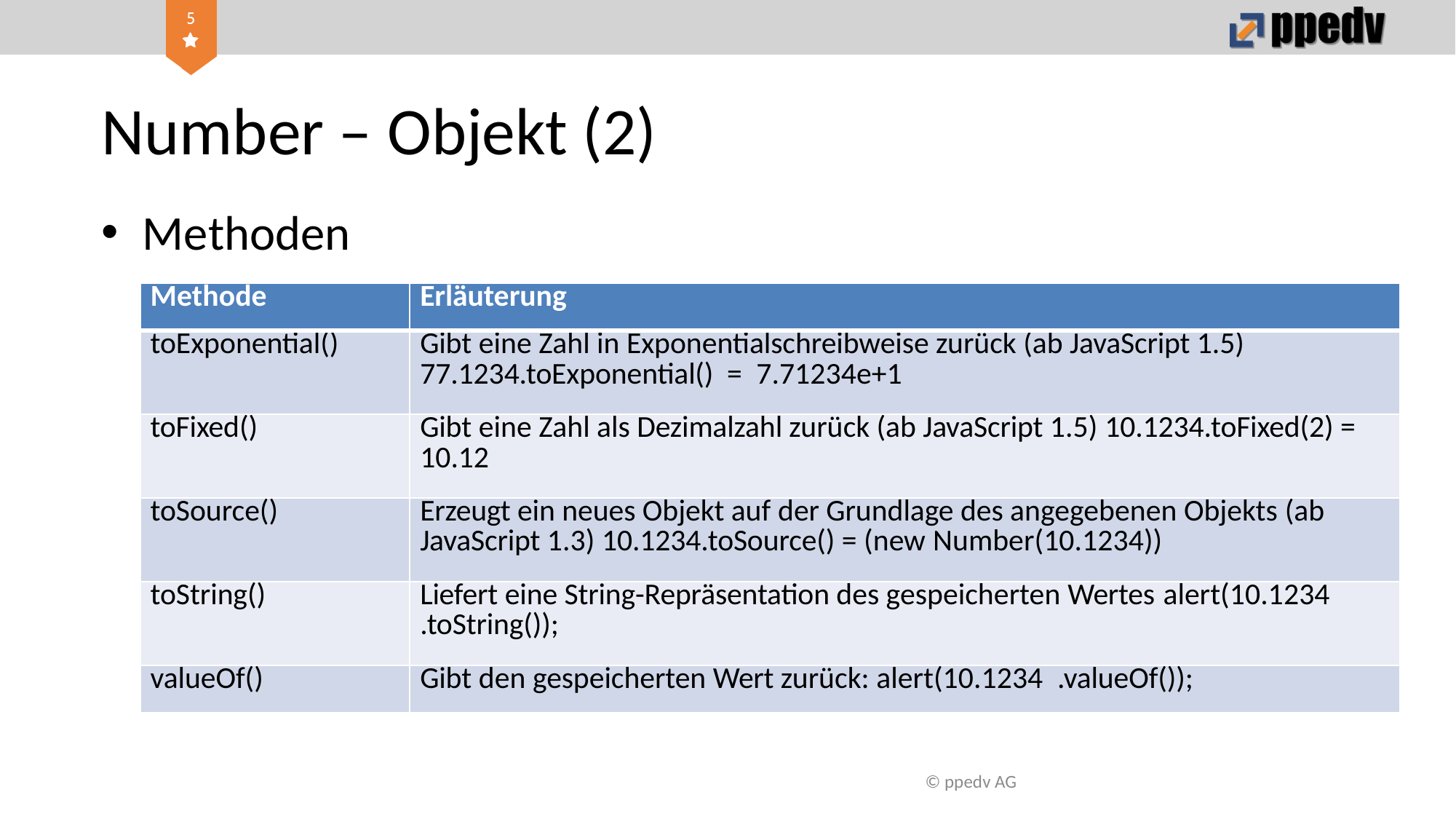

# Number – Objekt (2)
Methoden
| Methode | Erläuterung |
| --- | --- |
| toExponential() | Gibt eine Zahl in Exponentialschreibweise zurück (ab JavaScript 1.5) 77.1234.toExponential() = 7.71234e+1 |
| toFixed() | Gibt eine Zahl als Dezimalzahl zurück (ab JavaScript 1.5) 10.1234.toFixed(2) = 10.12 |
| toSource() | Erzeugt ein neues Objekt auf der Grundlage des angegebenen Objekts (ab JavaScript 1.3) 10.1234.toSource() = (new Number(10.1234)) |
| toString() | Liefert eine String-Repräsentation des gespeicherten Wertes alert(10.1234 .toString()); |
| valueOf() | Gibt den gespeicherten Wert zurück: alert(10.1234 .valueOf()); |
© ppedv AG